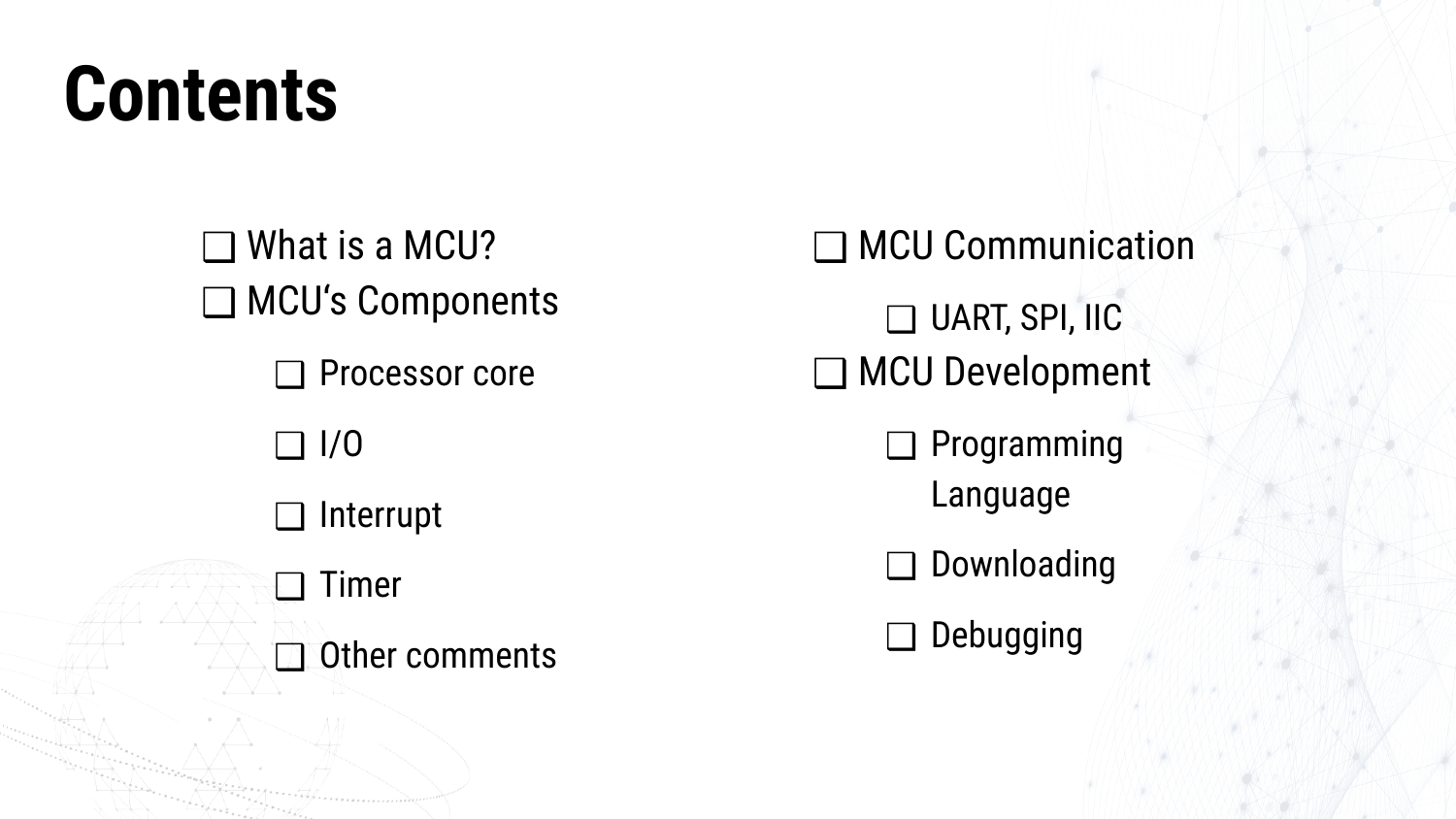

# Contents
What is a MCU?
MCU‘s Components
Processor core
I/O
Interrupt
Timer
Other comments
MCU Communication
UART, SPI, IIC
MCU Development
Programming Language
Downloading
Debugging